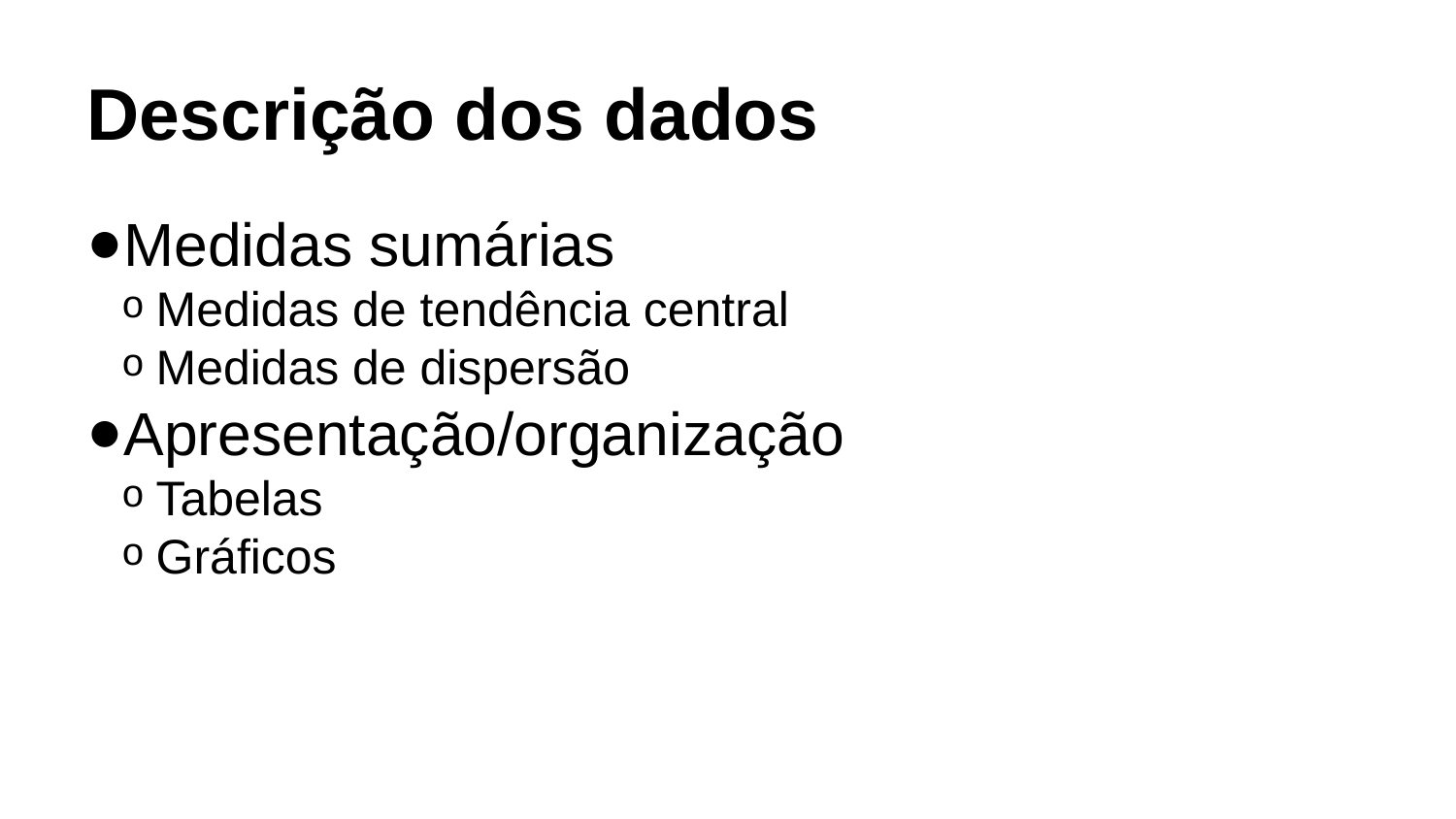

Descrição dos dados
Medidas sumárias
Medidas de tendência central
Medidas de dispersão
Apresentação/organização
Tabelas
Gráficos